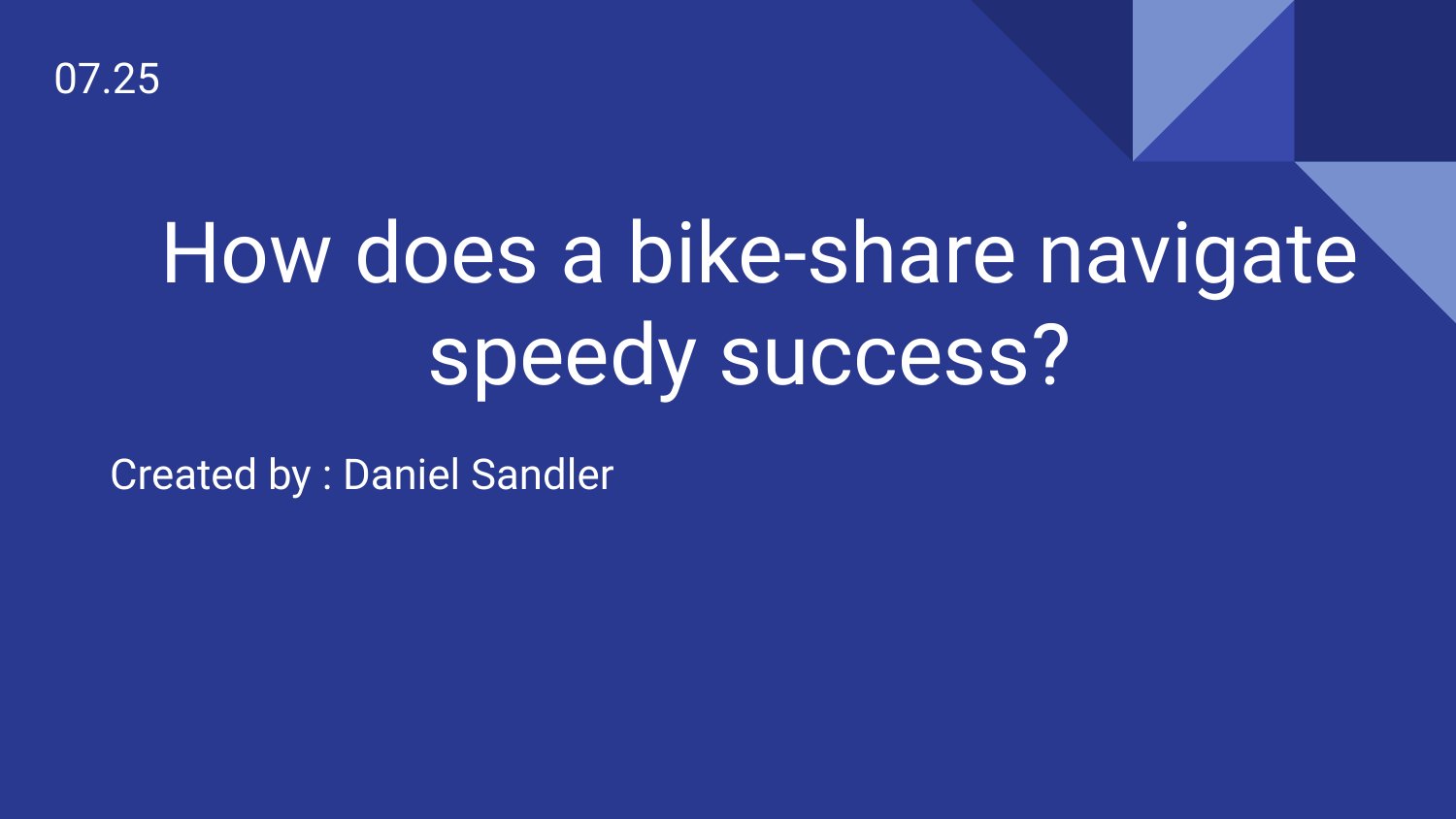

07.25
# How does a bike-share navigate speedy success?
Created by : Daniel Sandler